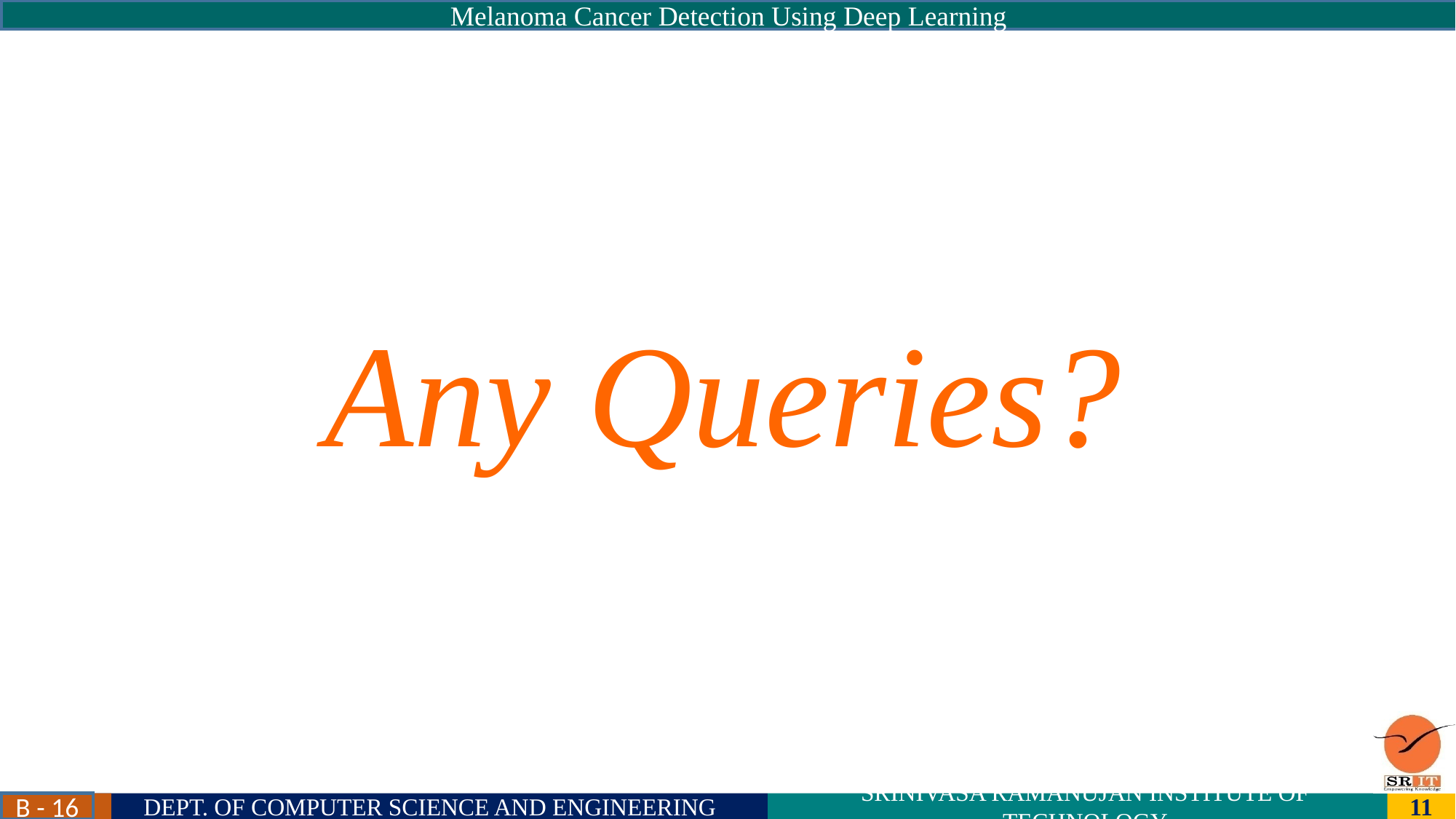

MedIDP : Digital Transformation Of Medical Records using IDP
Image Analysis for Skin Disease Detection
Melanoma Cancer Detection Using Deep Learning
Any Queries?
B - 16